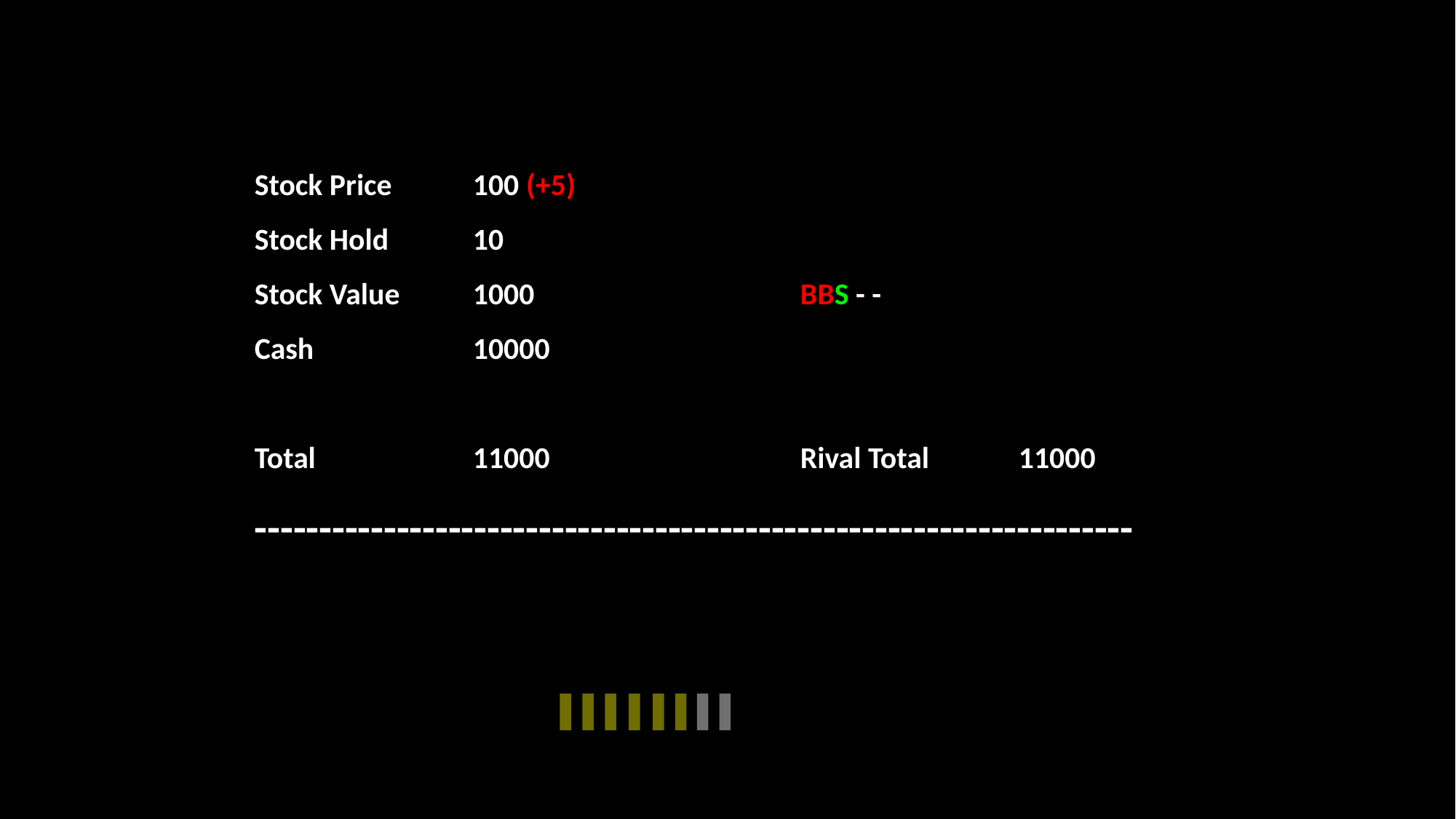

Stock Price  	100 (+5)
Stock Hold 	10
Stock Value 	1000  			BBS - -
Cash 		10000

Total 		11000 			Rival Total  	11000
--------------------------------------------------------------------